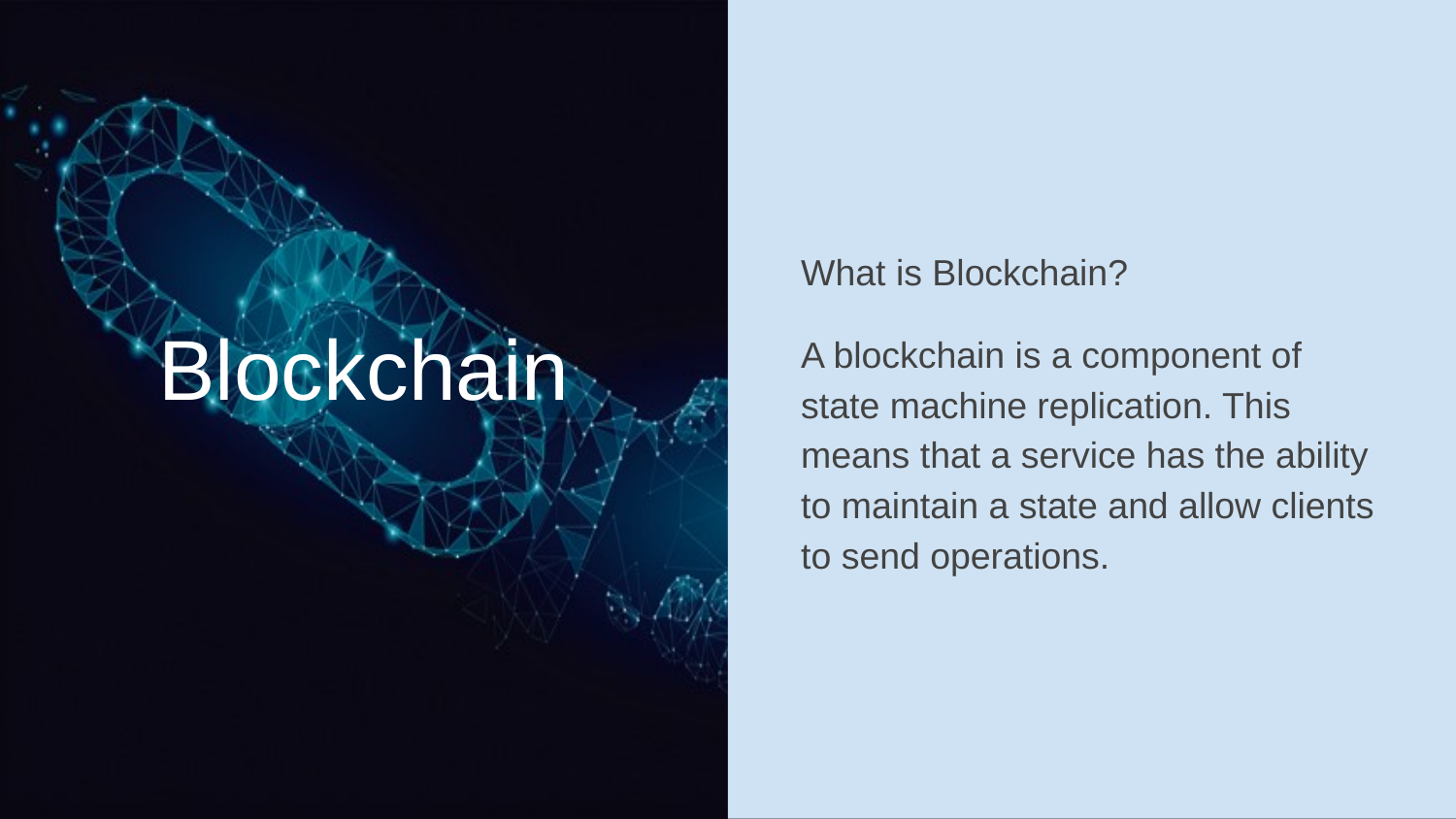

What is Blockchain?
A blockchain is a component of state machine replication. This means that a service has the ability to maintain a state and allow clients to send operations.
# Blockchain